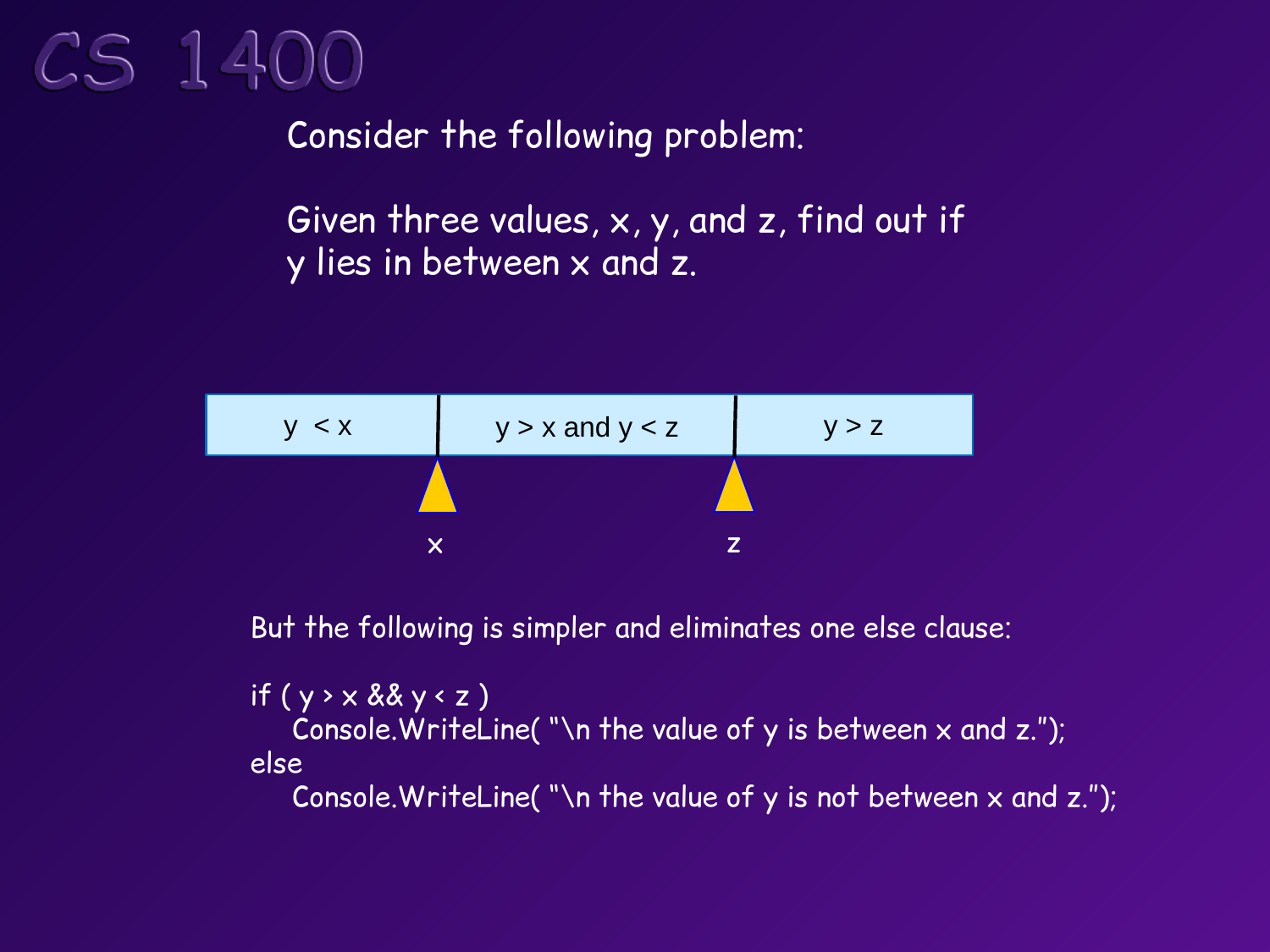

Consider the following problem:

Given three values, x, y, and z, find out if
y lies in between x and z.

y  < x
y > z
y > x and y < z

z
x
But the following is simpler and eliminates one else clause:

if ( y > x && y < z )
     Console.WriteLine( “\n the value of y is between x and z.”);
else
     Console.WriteLine( “\n the value of y is not between x and z.”);